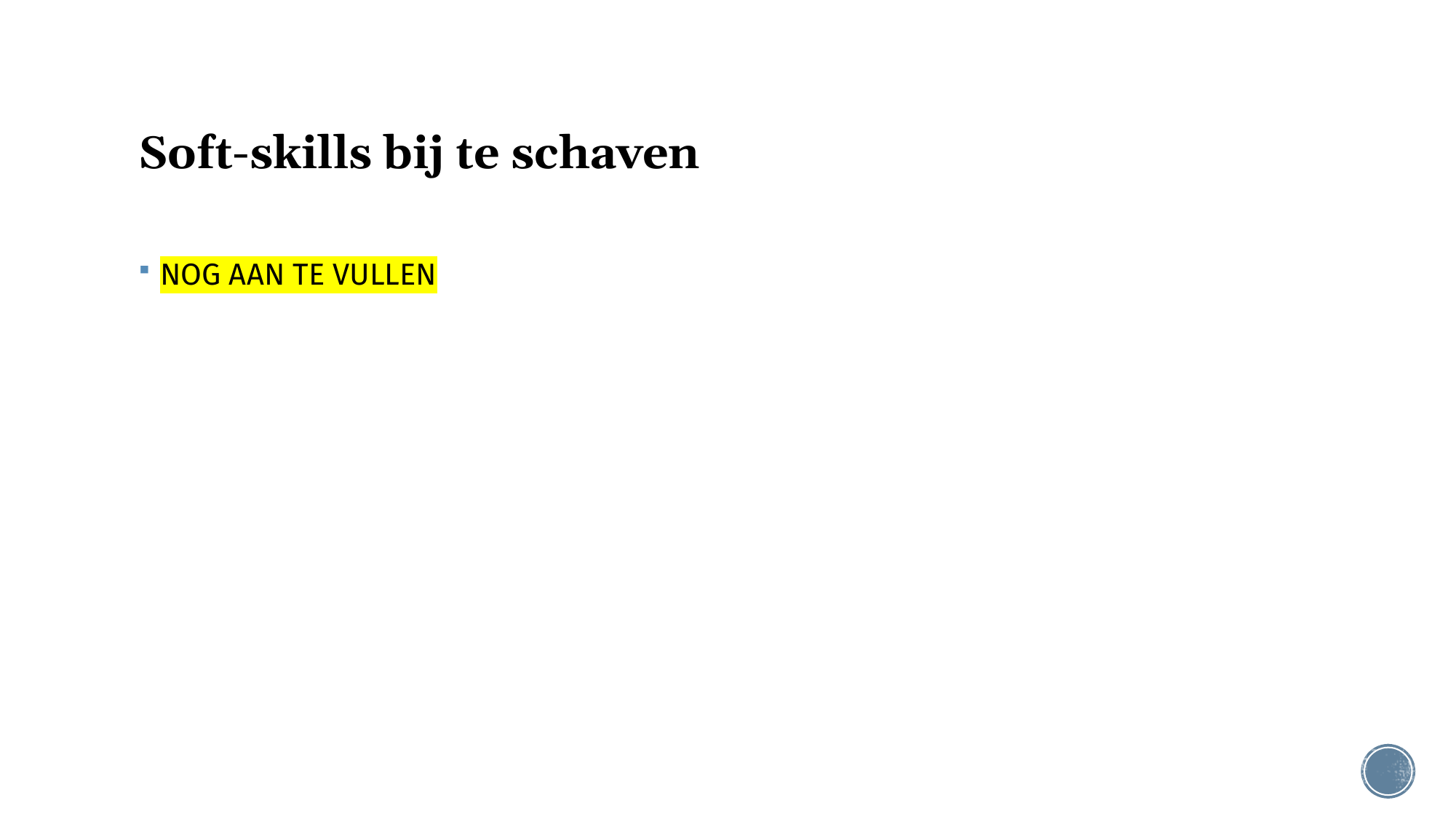

# Soft-skills bij te schaven
NOG AAN TE VULLEN